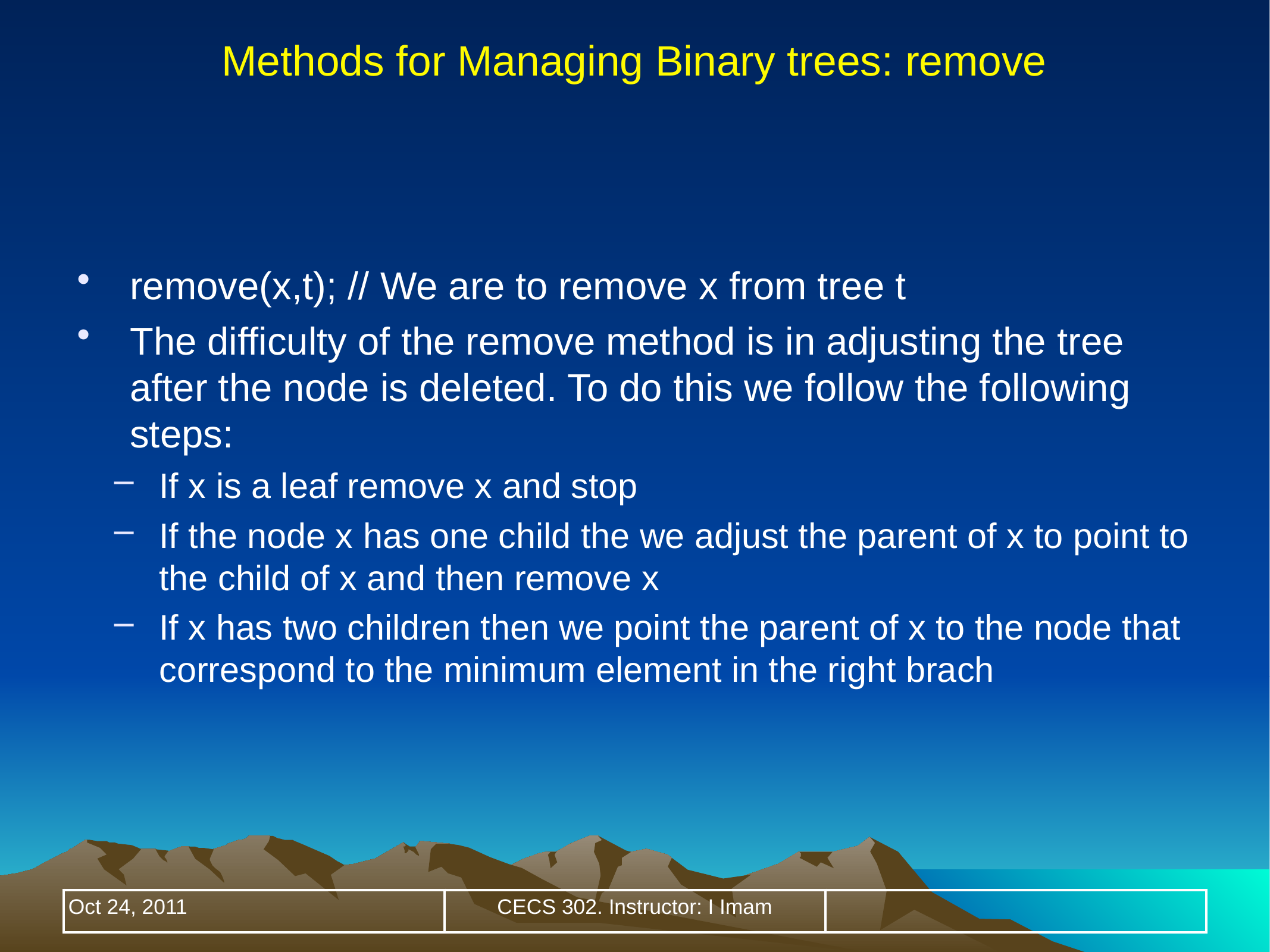

# Methods for Managing Binary trees: remove
remove(x,t); // We are to remove x from tree t
The difficulty of the remove method is in adjusting the tree after the node is deleted. To do this we follow the following steps:
If x is a leaf remove x and stop
If the node x has one child the we adjust the parent of x to point to the child of x and then remove x
If x has two children then we point the parent of x to the node that correspond to the minimum element in the right brach

| Oct 24, 2011 | CECS 302. Instructor: I Imam |  |
| --- | --- | --- |
6